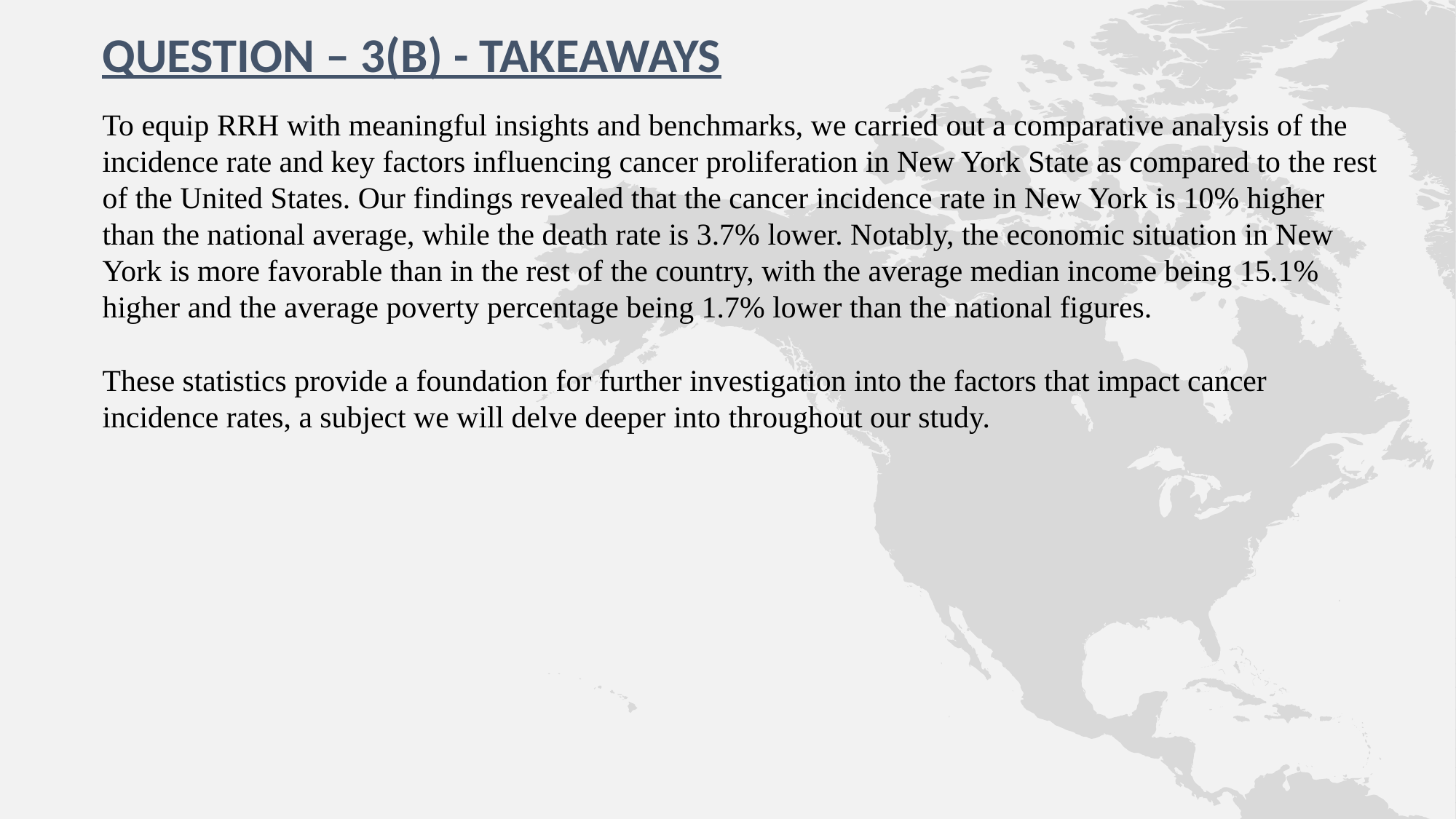

Question – 3(b) - takeaways
To equip RRH with meaningful insights and benchmarks, we carried out a comparative analysis of the incidence rate and key factors influencing cancer proliferation in New York State as compared to the rest of the United States. Our findings revealed that the cancer incidence rate in New York is 10% higher than the national average, while the death rate is 3.7% lower. Notably, the economic situation in New York is more favorable than in the rest of the country, with the average median income being 15.1% higher and the average poverty percentage being 1.7% lower than the national figures.

These statistics provide a foundation for further investigation into the factors that impact cancer incidence rates, a subject we will delve deeper into throughout our study.